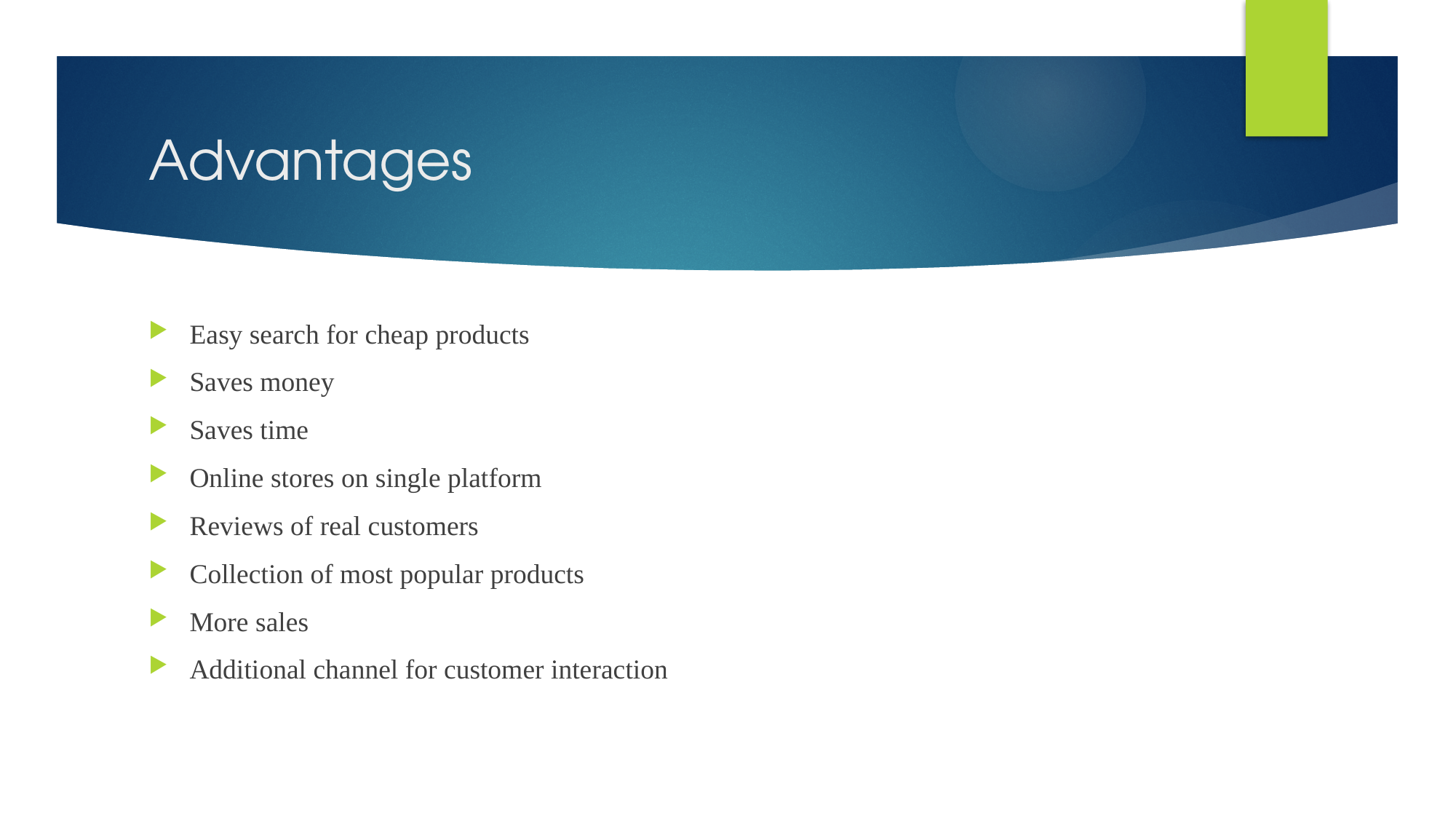

# Advantages
Easy search for cheap products
Saves money
Saves time
Online stores on single platform
Reviews of real customers
Collection of most popular products
More sales
Additional channel for customer interaction